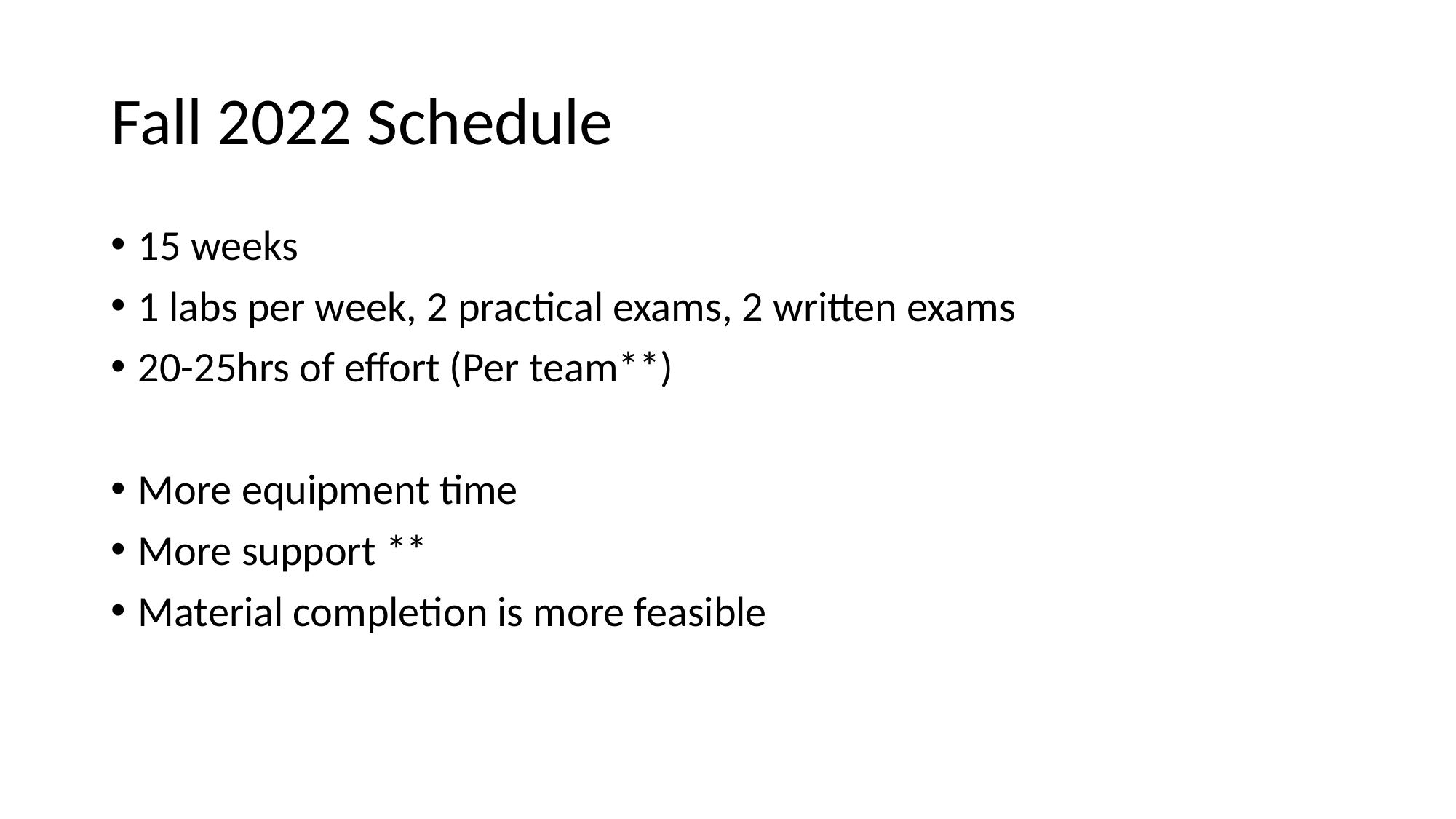

# Fall 2022 Schedule
15 weeks
1 labs per week, 2 practical exams, 2 written exams
20-25hrs of effort (Per team**)

More equipment time
More support **
Material completion is more feasible